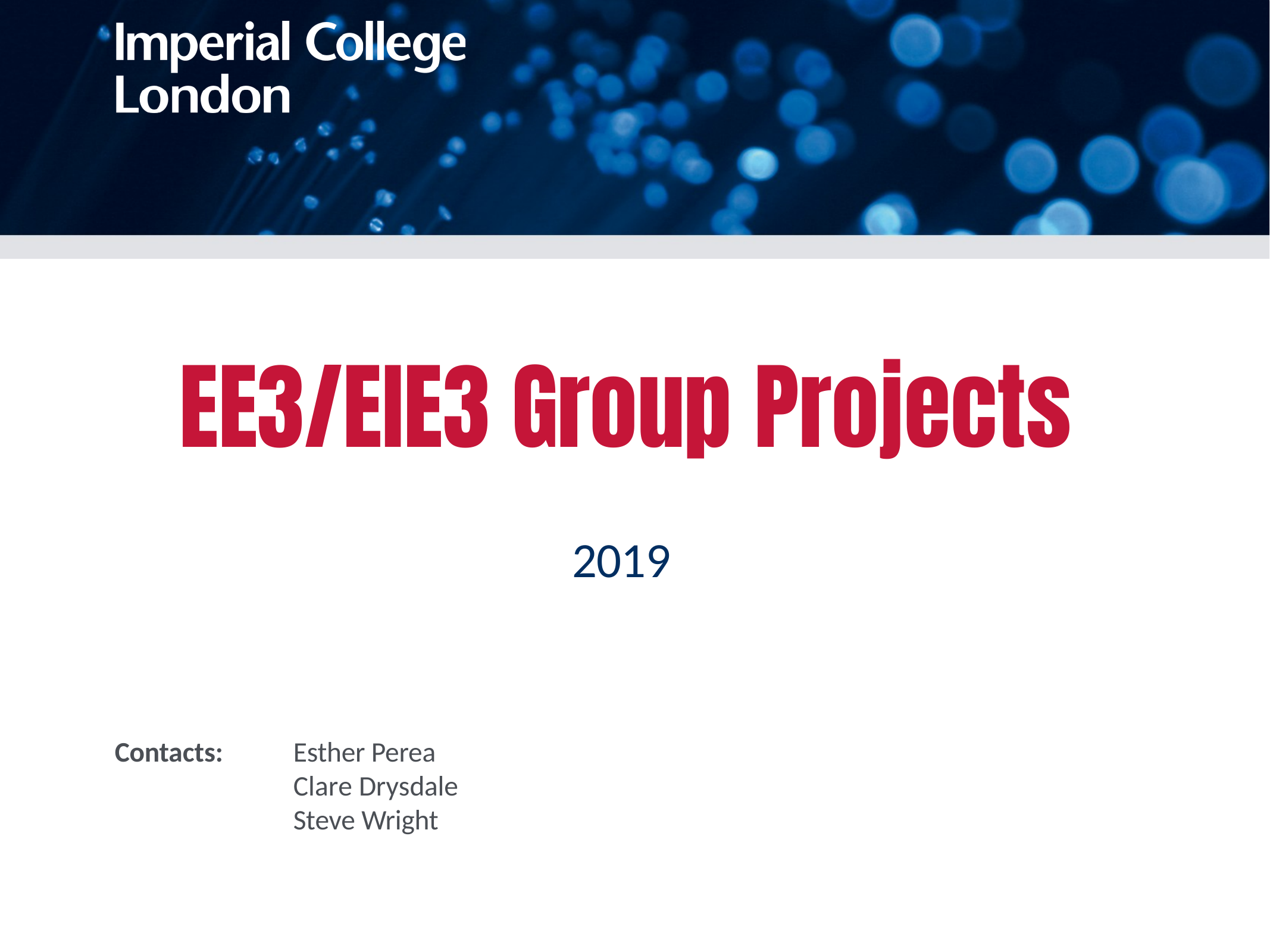

EE3/EIE3 Group Projects
2019
Contacts:  	Esther Perea
		Clare Drysdale
		Steve Wright